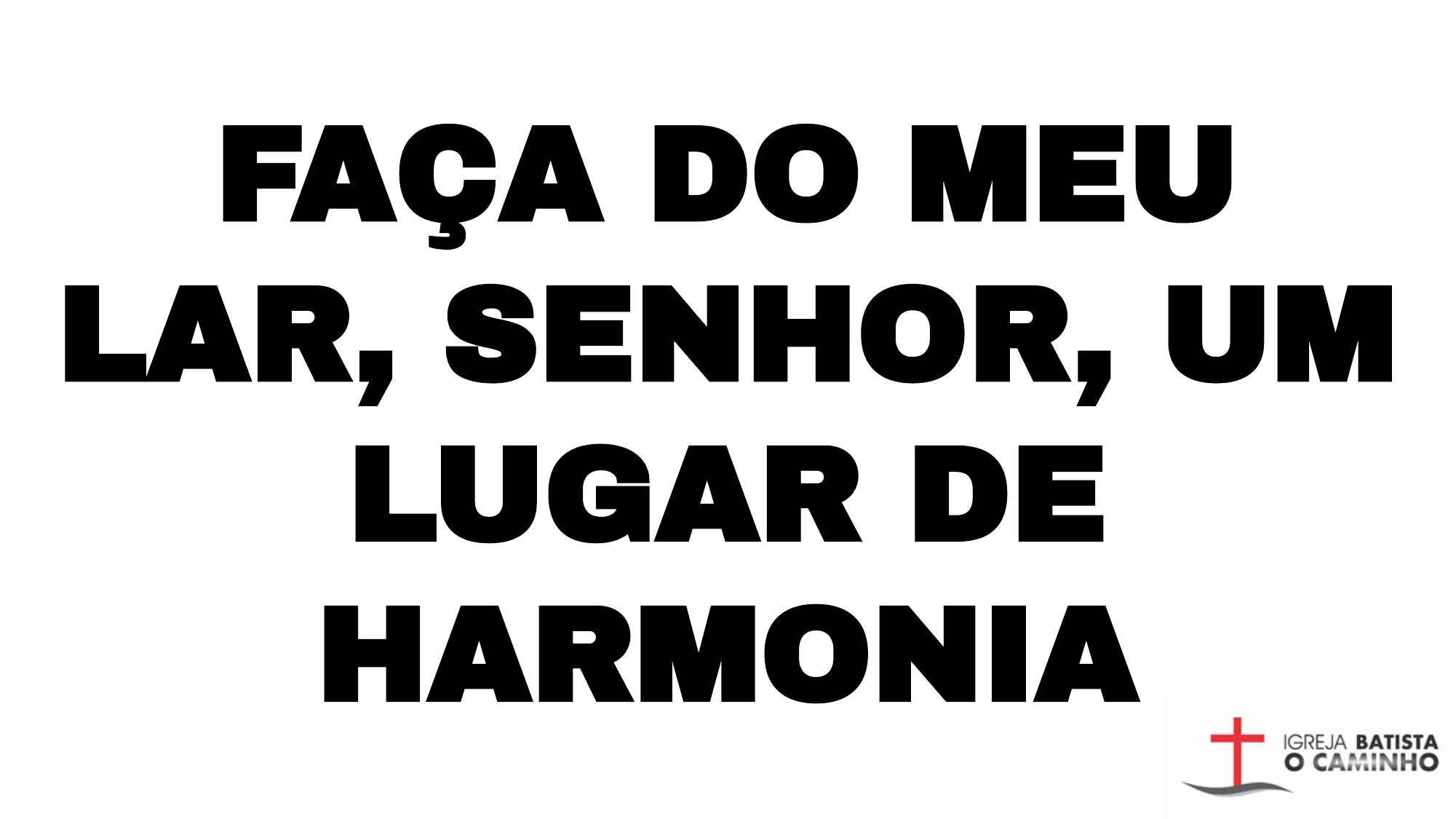

FAÇA DO MEU LAR, SENHOR, UM LUGAR DE HARMONIA